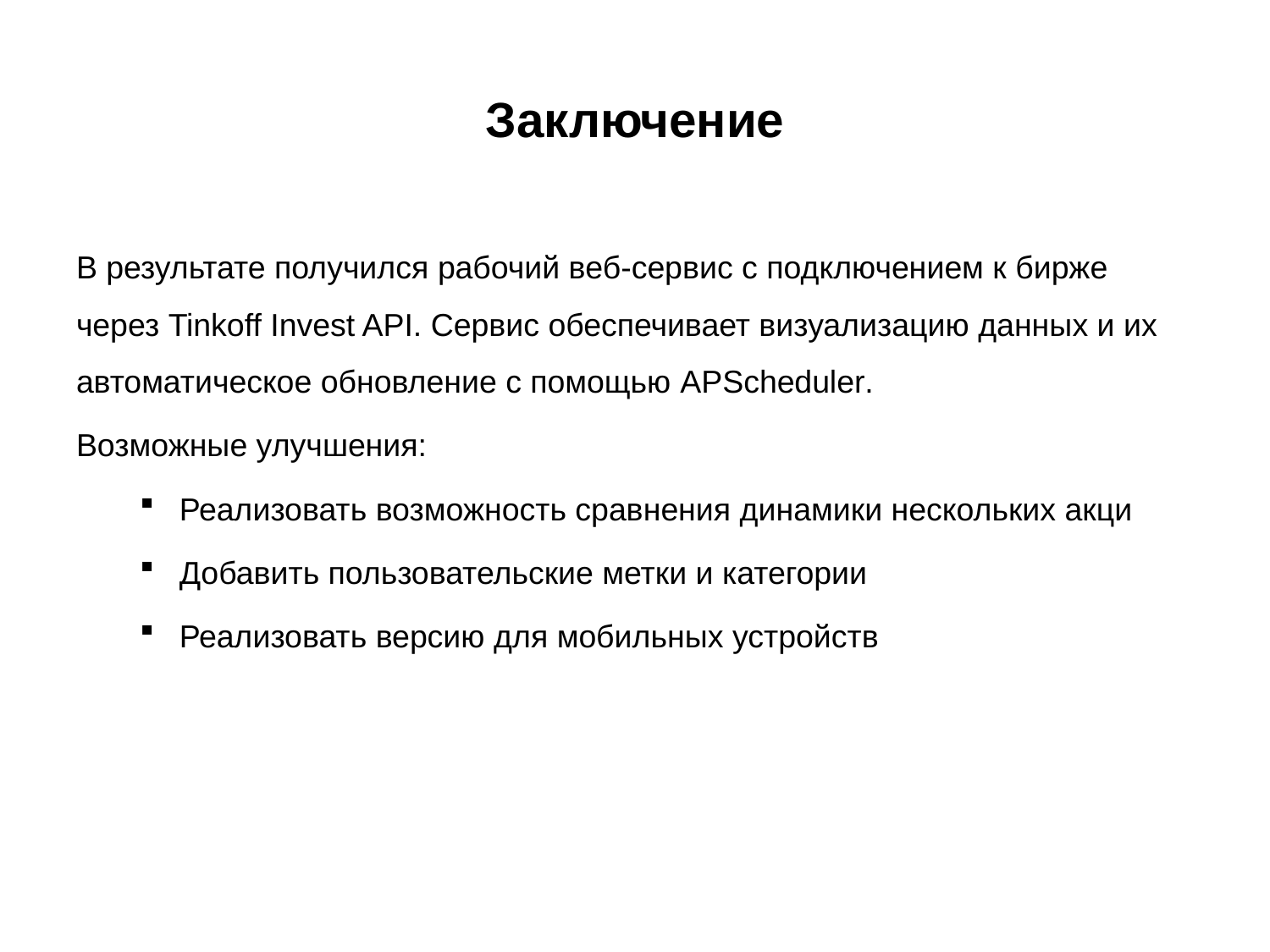

# Заключение
В результате получился рабочий веб-сервис с подключением к бирже через Tinkoff Invest API. Сервис обеспечивает визуализацию данных и их автоматическое обновление с помощью APScheduler.
Возможные улучшения:
Реализовать возможность сравнения динамики нескольких акци
Добавить пользовательские метки и категории
Реализовать версию для мобильных устройств